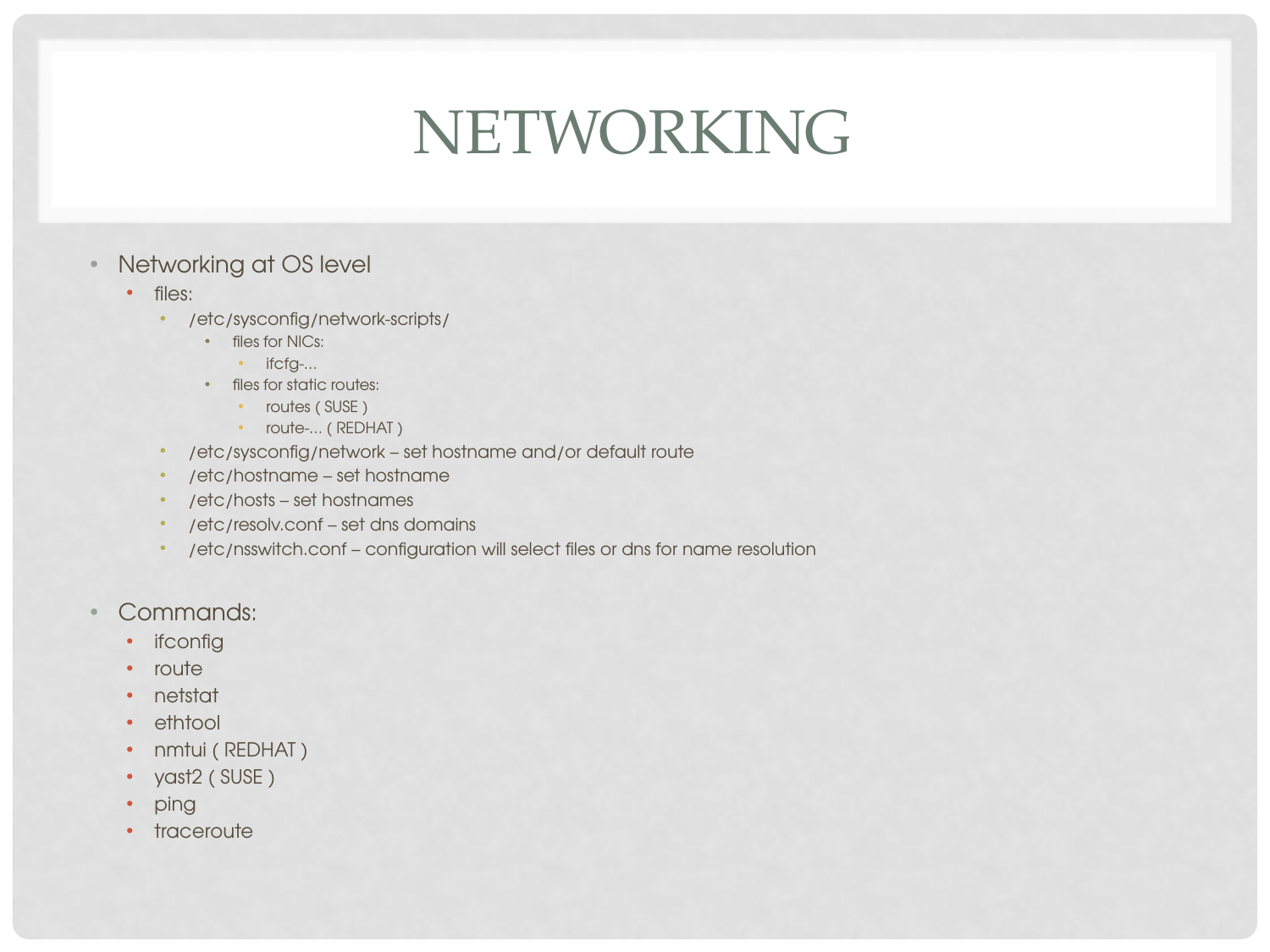

# Networking
Networking at OS level
files:
/etc/sysconfig/network-scripts/
files for NICs:
ifcfg-…
files for static routes:
routes ( SUSE )
route-… ( REDHAT )
/etc/sysconfig/network – set hostname and/or default route
/etc/hostname – set hostname
/etc/hosts – set hostnames
/etc/resolv.conf – set dns domains
/etc/nsswitch.conf – configuration will select files or dns for name resolution

Commands:
ifconfig
route
netstat
ethtool
nmtui ( REDHAT )
yast2 ( SUSE )
ping
traceroute